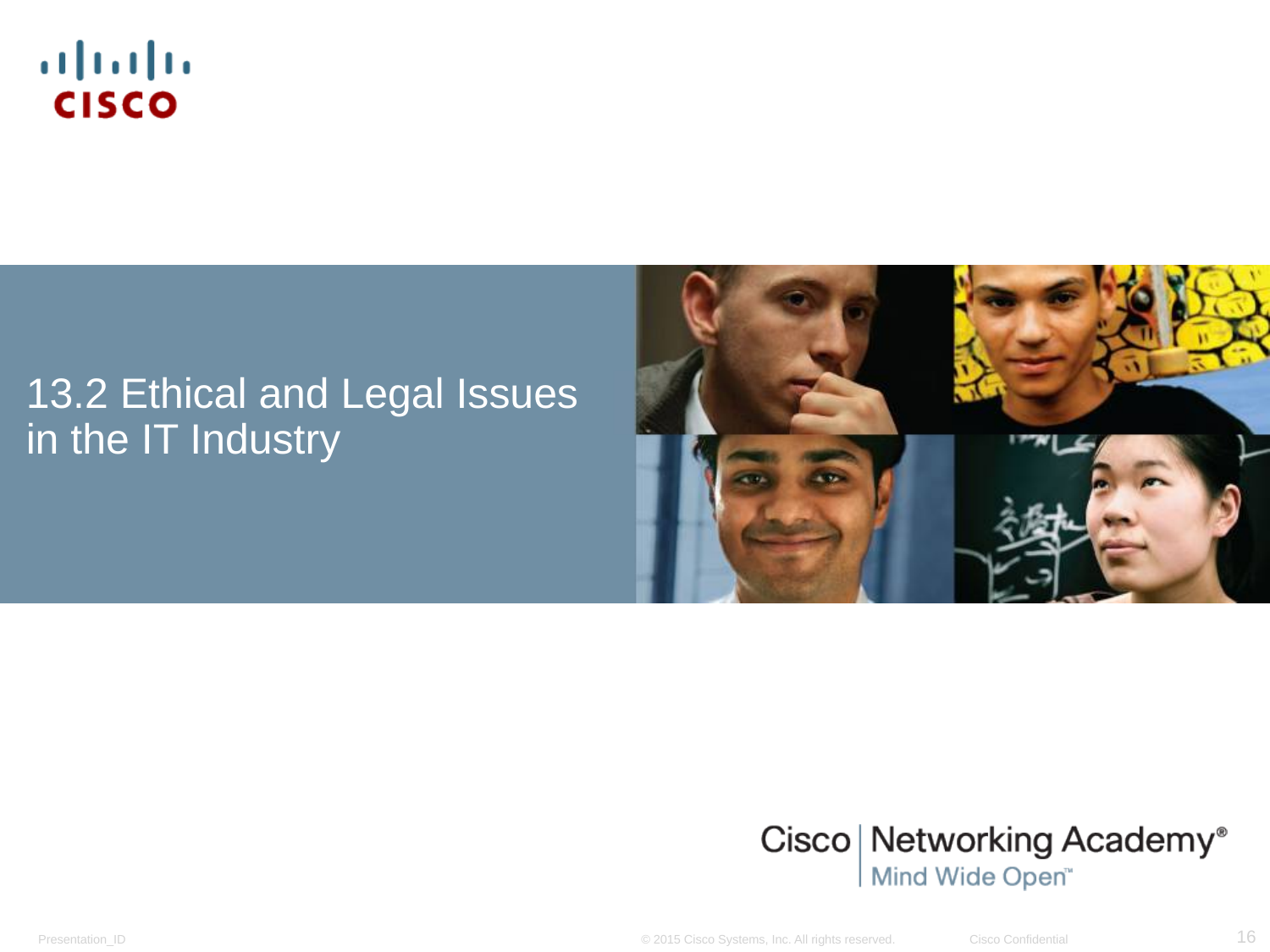

# 13.2 Ethical and Legal Issues in the IT Industry